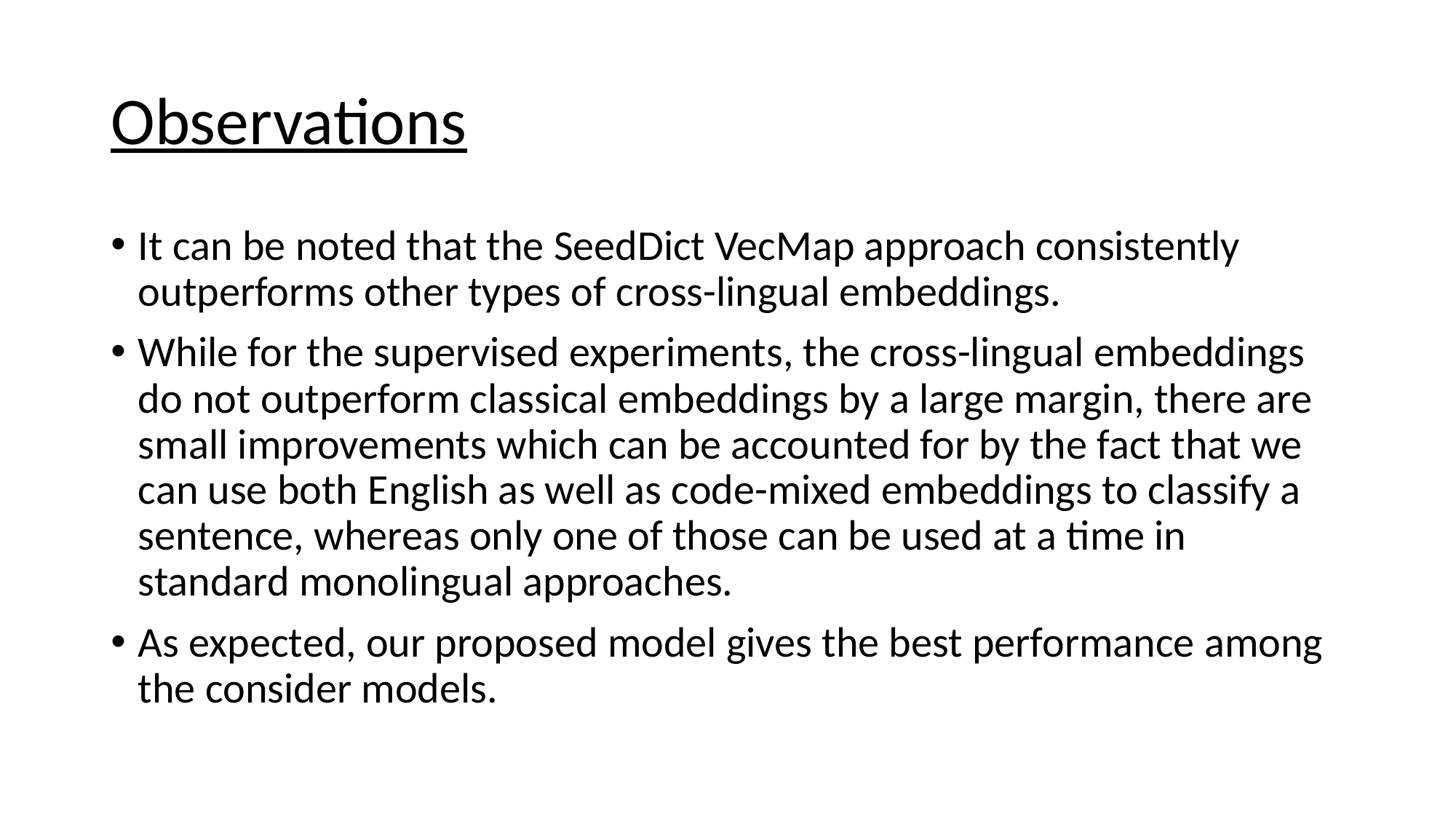

# Observations
It can be noted that the SeedDict VecMap approach consistently outperforms other types of cross-lingual embeddings.
While for the supervised experiments, the cross-lingual embeddings do not outperform classical embeddings by a large margin, there are small improvements which can be accounted for by the fact that we can use both English as well as code-mixed embeddings to classify a sentence, whereas only one of those can be used at a time in standard monolingual approaches.
As expected, our proposed model gives the best performance among the consider models.